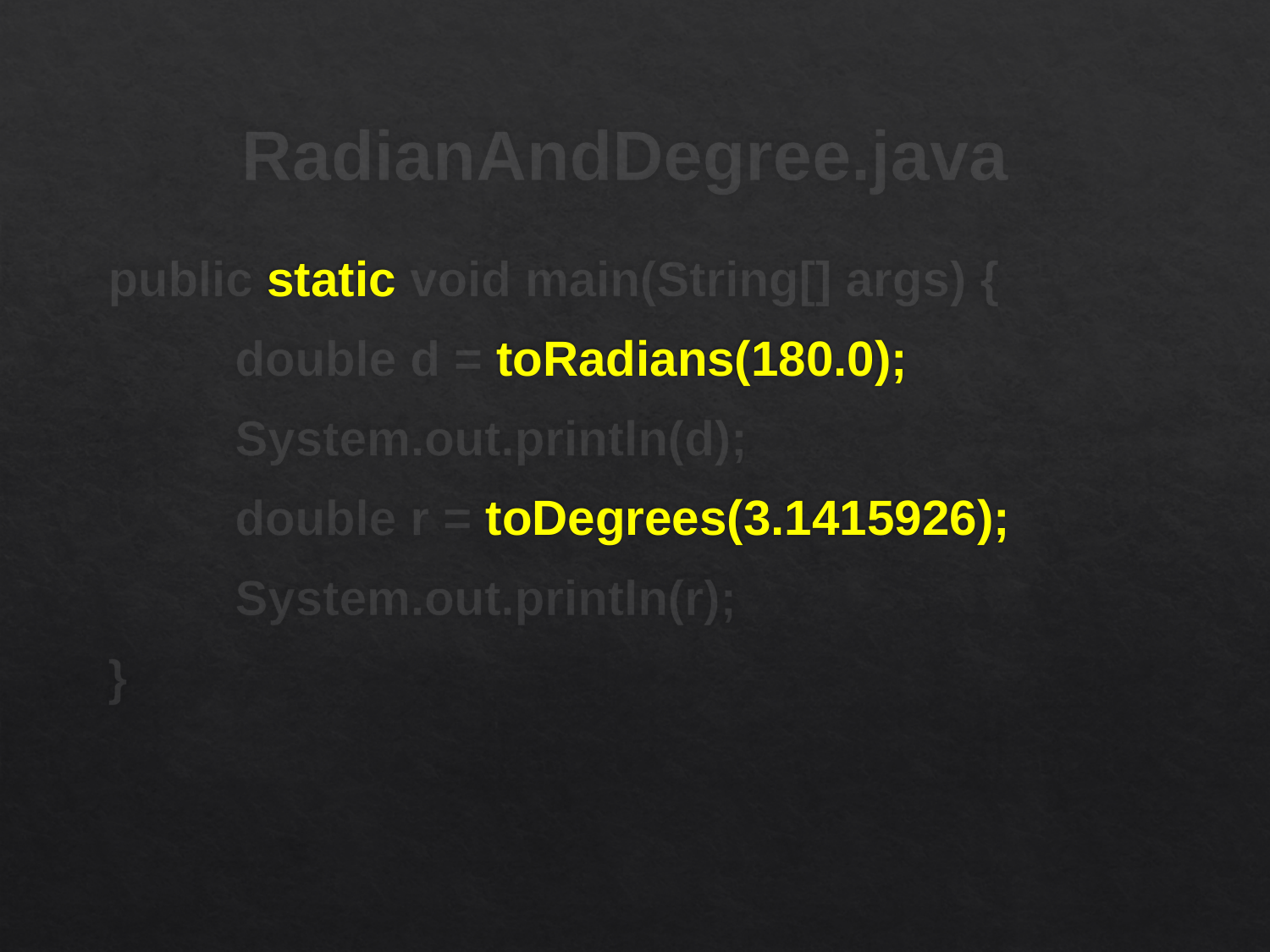

# RadianAndDegree.java
public static void main(String[] args) {
	double d = toRadians(180.0);
	System.out.println(d);
	double r = toDegrees(3.1415926);
	System.out.println(r);
}